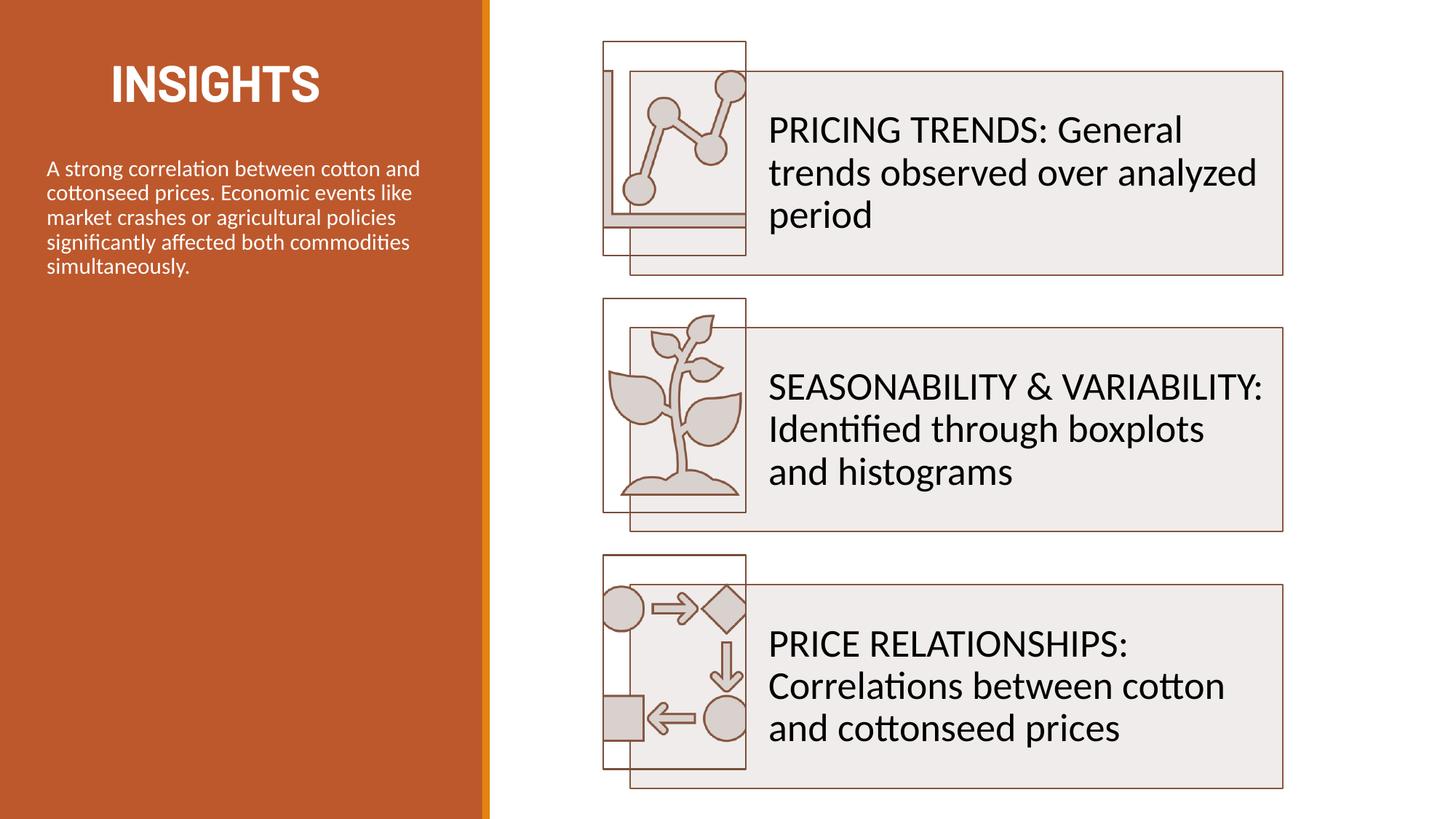

PRICING TRENDS: General trends observed over analyzed period
SEASONABILITY & VARIABILITY: Identified through boxplots and histograms
PRICE RELATIONSHIPS: Correlations between cotton and cottonseed prices
# INSIGHTS

A strong correlation between cotton and cottonseed prices. Economic events like market crashes or agricultural policies significantly affected both commodities simultaneously.